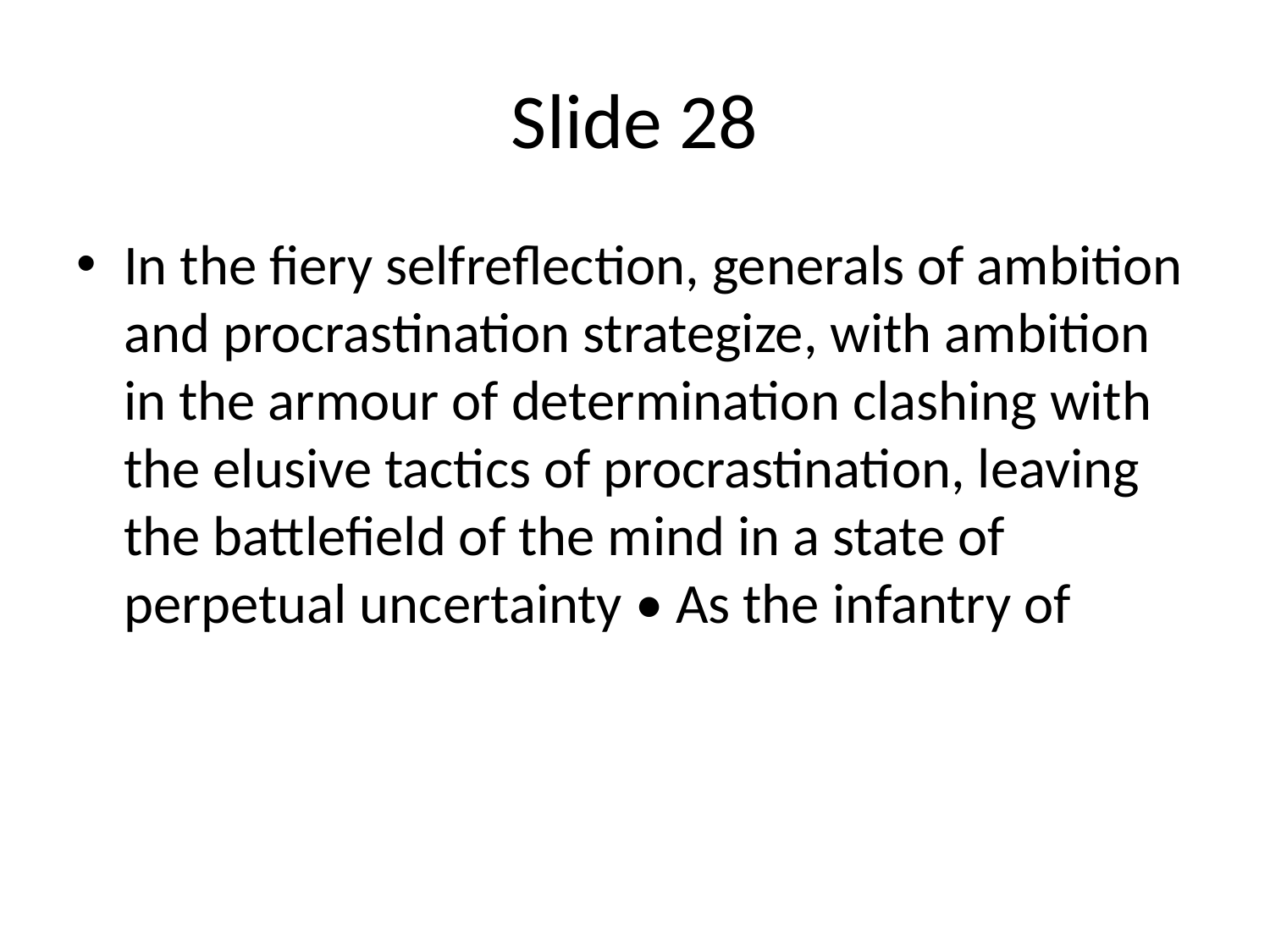

# Slide 28
In the fiery selfreflection, generals of ambition and procrastination strategize, with ambition in the armour of determination clashing with the elusive tactics of procrastination, leaving the battlefield of the mind in a state of perpetual uncertainty • As the infantry of